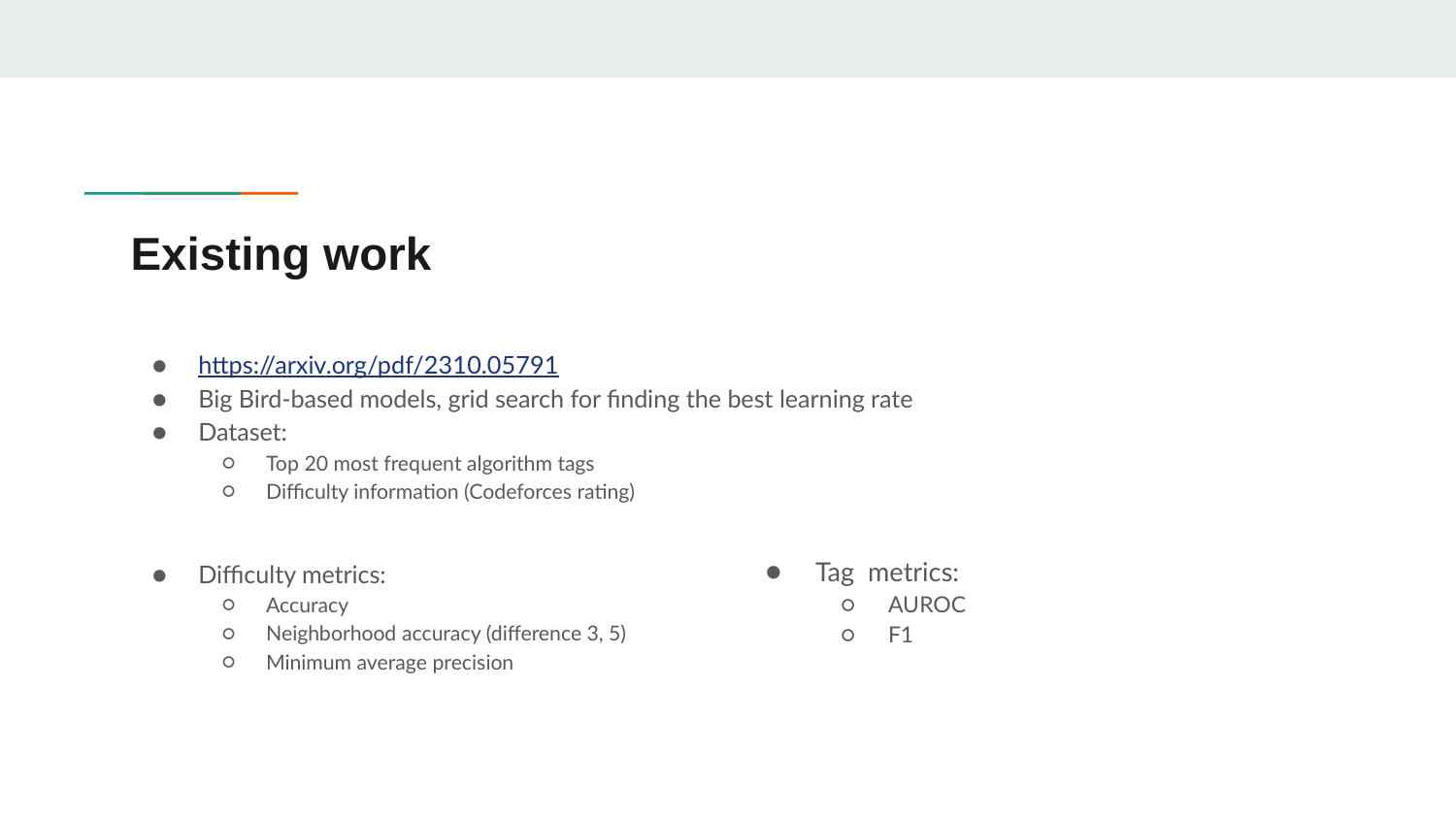

# Existing work
https://arxiv.org/pdf/2310.05791
Big Bird-based models, grid search for finding the best learning rate
Dataset:
Top 20 most frequent algorithm tags
Difficulty information (Codeforces rating)

Difficulty metrics:
Accuracy
Neighborhood accuracy (difference 3, 5)
Minimum average precision
Tag  metrics:
AUROC
F1